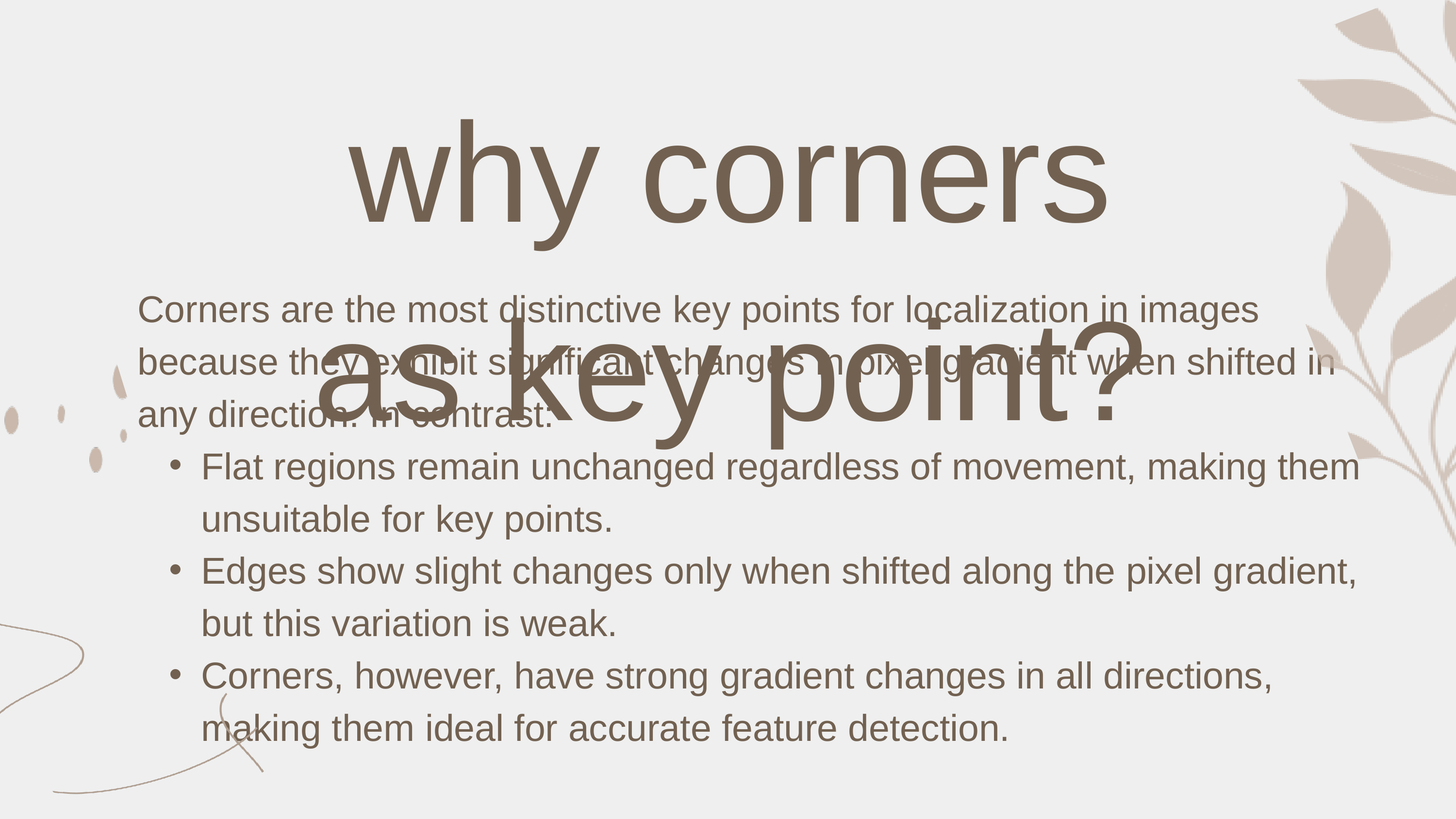

why corners as key point?
Corners are the most distinctive key points for localization in images because they exhibit significant changes in pixel gradient when shifted in any direction. In contrast:
Flat regions remain unchanged regardless of movement, making them unsuitable for key points.
Edges show slight changes only when shifted along the pixel gradient, but this variation is weak.
Corners, however, have strong gradient changes in all directions, making them ideal for accurate feature detection.